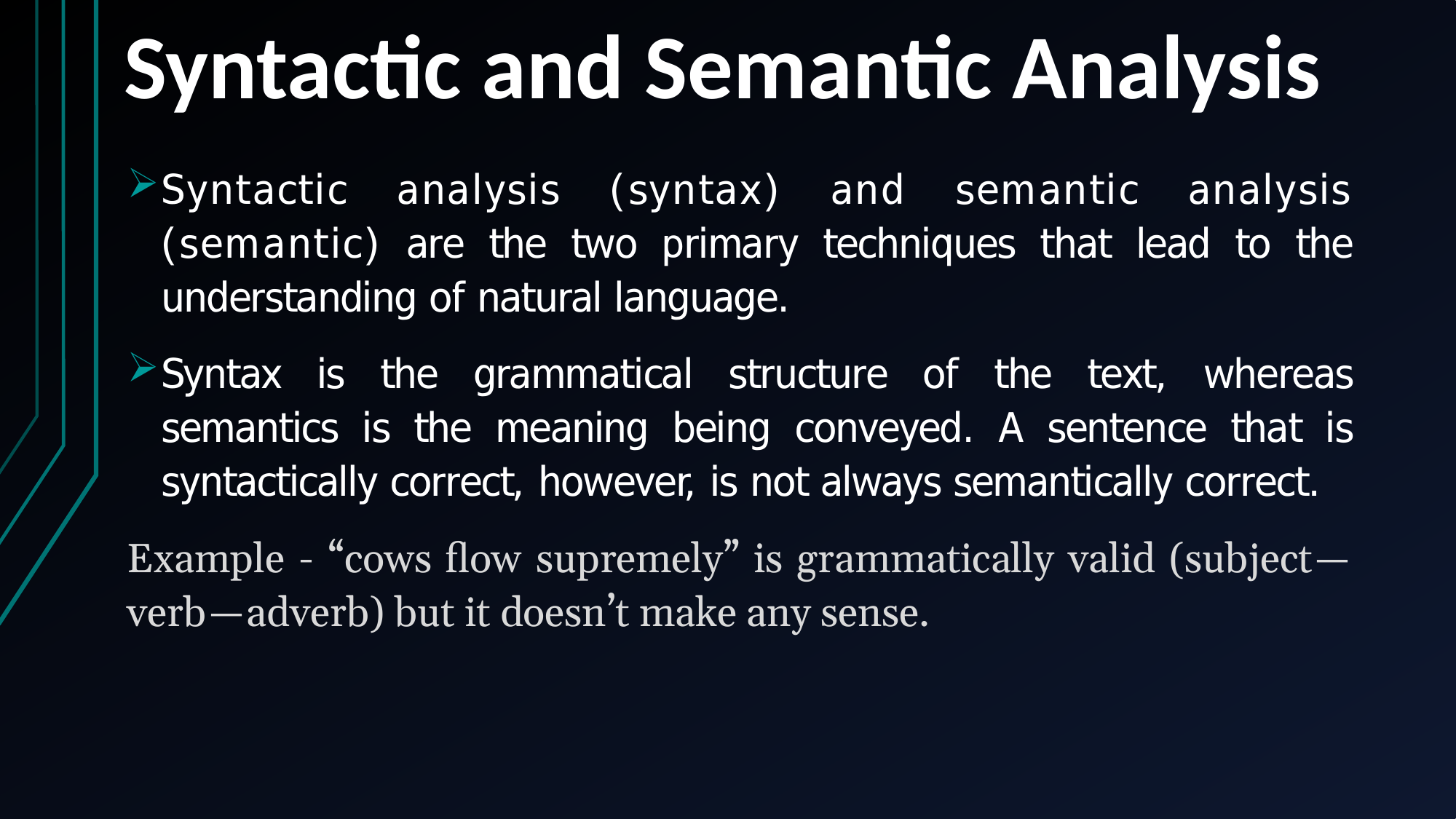

# Syntactic and Semantic Analysis
Syntactic analysis (syntax) and semantic analysis (semantic) are the two primary techniques that lead to the understanding of natural language.
Syntax is the grammatical structure of the text, whereas semantics is the meaning being conveyed. A sentence that is syntactically correct, however, is not always semantically correct.
Example - “cows flow supremely” is grammatically valid (subject — verb — adverb) but it doesn’t make any sense.